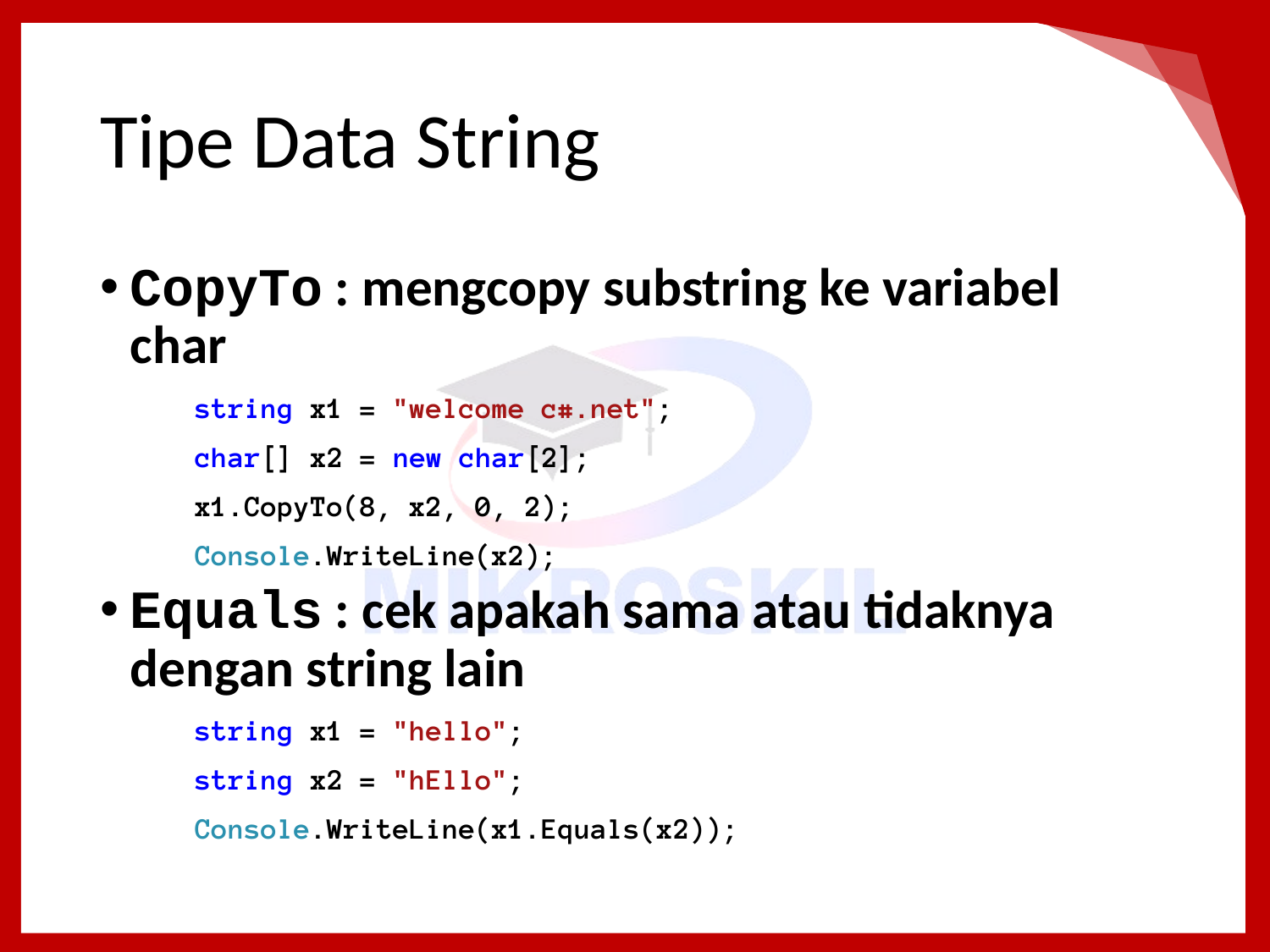

# Tipe Data String
CopyTo : mengcopy substring ke variabel char
string x1 = "welcome c#.net";
char[] x2 = new char[2];
x1.CopyTo(8, x2, 0, 2);
Console.WriteLine(x2);
Equals : cek apakah sama atau tidaknya dengan string lain
string x1 = "hello";
string x2 = "hEllo";
Console.WriteLine(x1.Equals(x2));